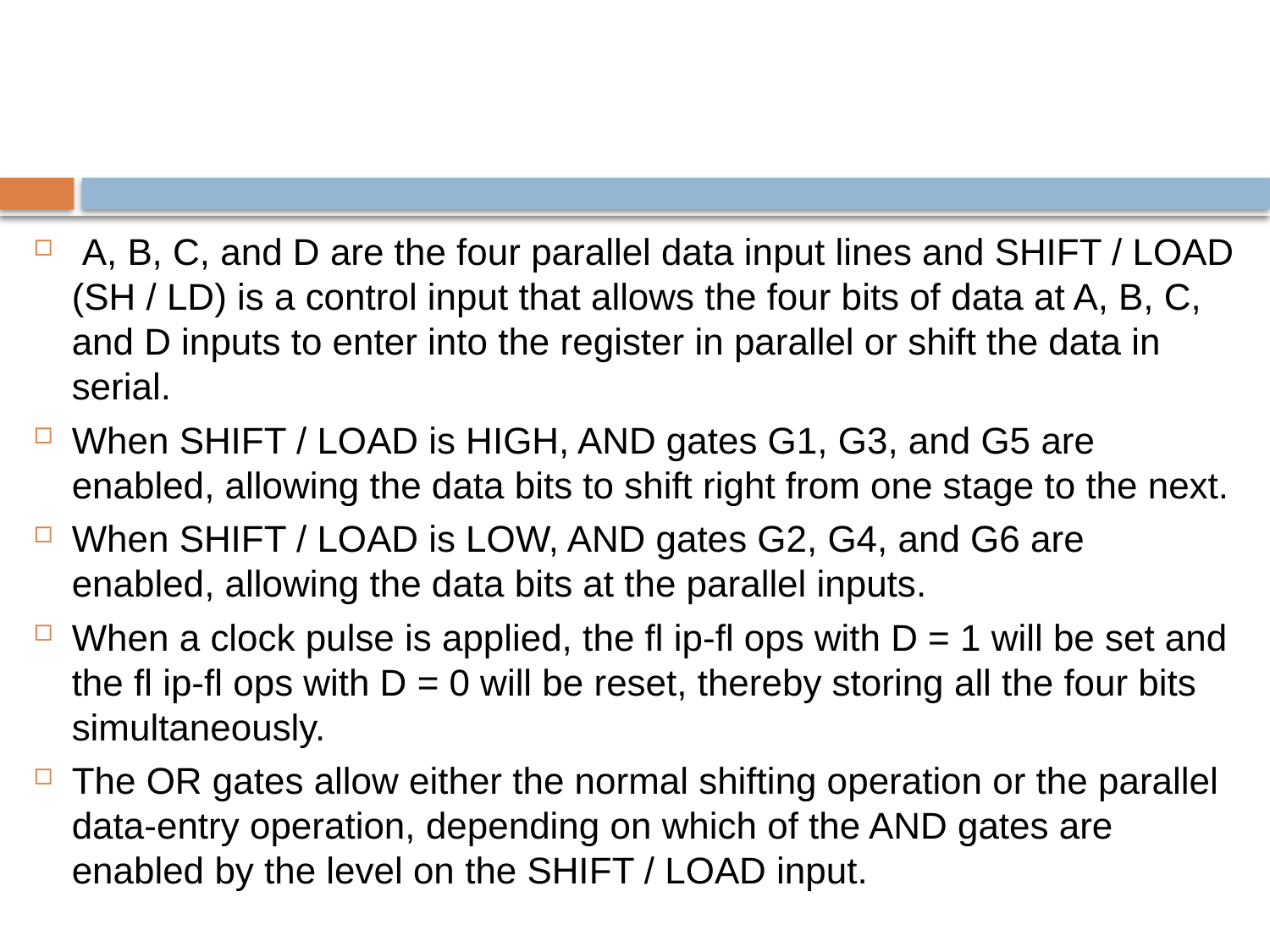

#
 A, B, C, and D are the four parallel data input lines and SHIFT / LOAD (SH / LD) is a control input that allows the four bits of data at A, B, C, and D inputs to enter into the register in parallel or shift the data in serial.
When SHIFT / LOAD is HIGH, AND gates G1, G3, and G5 are enabled, allowing the data bits to shift right from one stage to the next.
When SHIFT / LOAD is LOW, AND gates G2, G4, and G6 are enabled, allowing the data bits at the parallel inputs.
When a clock pulse is applied, the ﬂ ip-ﬂ ops with D = 1 will be set and the ﬂ ip-ﬂ ops with D = 0 will be reset, thereby storing all the four bits simultaneously.
The OR gates allow either the normal shifting operation or the parallel data-entry operation, depending on which of the AND gates are enabled by the level on the SHIFT / LOAD input.